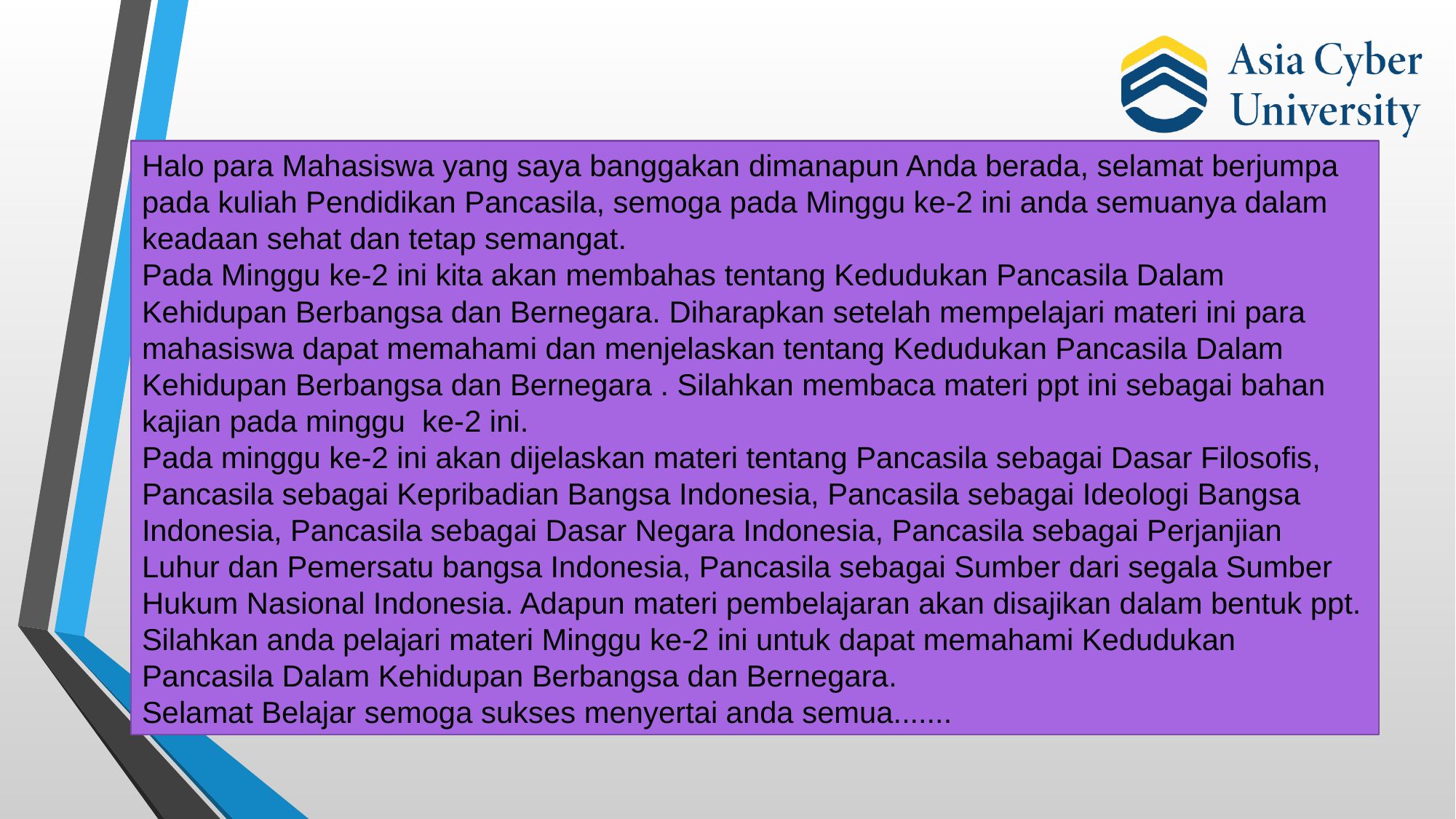

Halo para Mahasiswa yang saya banggakan dimanapun Anda berada, selamat berjumpa pada kuliah Pendidikan Pancasila, semoga pada Minggu ke-2 ini anda semuanya dalam keadaan sehat dan tetap semangat.
Pada Minggu ke-2 ini kita akan membahas tentang Kedudukan Pancasila Dalam Kehidupan Berbangsa dan Bernegara. Diharapkan setelah mempelajari materi ini para mahasiswa dapat memahami dan menjelaskan tentang Kedudukan Pancasila Dalam Kehidupan Berbangsa dan Bernegara . Silahkan membaca materi ppt ini sebagai bahan kajian pada minggu  ke-2 ini.
Pada minggu ke-2 ini akan dijelaskan materi tentang Pancasila sebagai Dasar Filosofis, Pancasila sebagai Kepribadian Bangsa Indonesia, Pancasila sebagai Ideologi Bangsa Indonesia, Pancasila sebagai Dasar Negara Indonesia, Pancasila sebagai Perjanjian Luhur dan Pemersatu bangsa Indonesia, Pancasila sebagai Sumber dari segala Sumber Hukum Nasional Indonesia. Adapun materi pembelajaran akan disajikan dalam bentuk ppt.
Silahkan anda pelajari materi Minggu ke-2 ini untuk dapat memahami Kedudukan Pancasila Dalam Kehidupan Berbangsa dan Bernegara.
Selamat Belajar semoga sukses menyertai anda semua.......